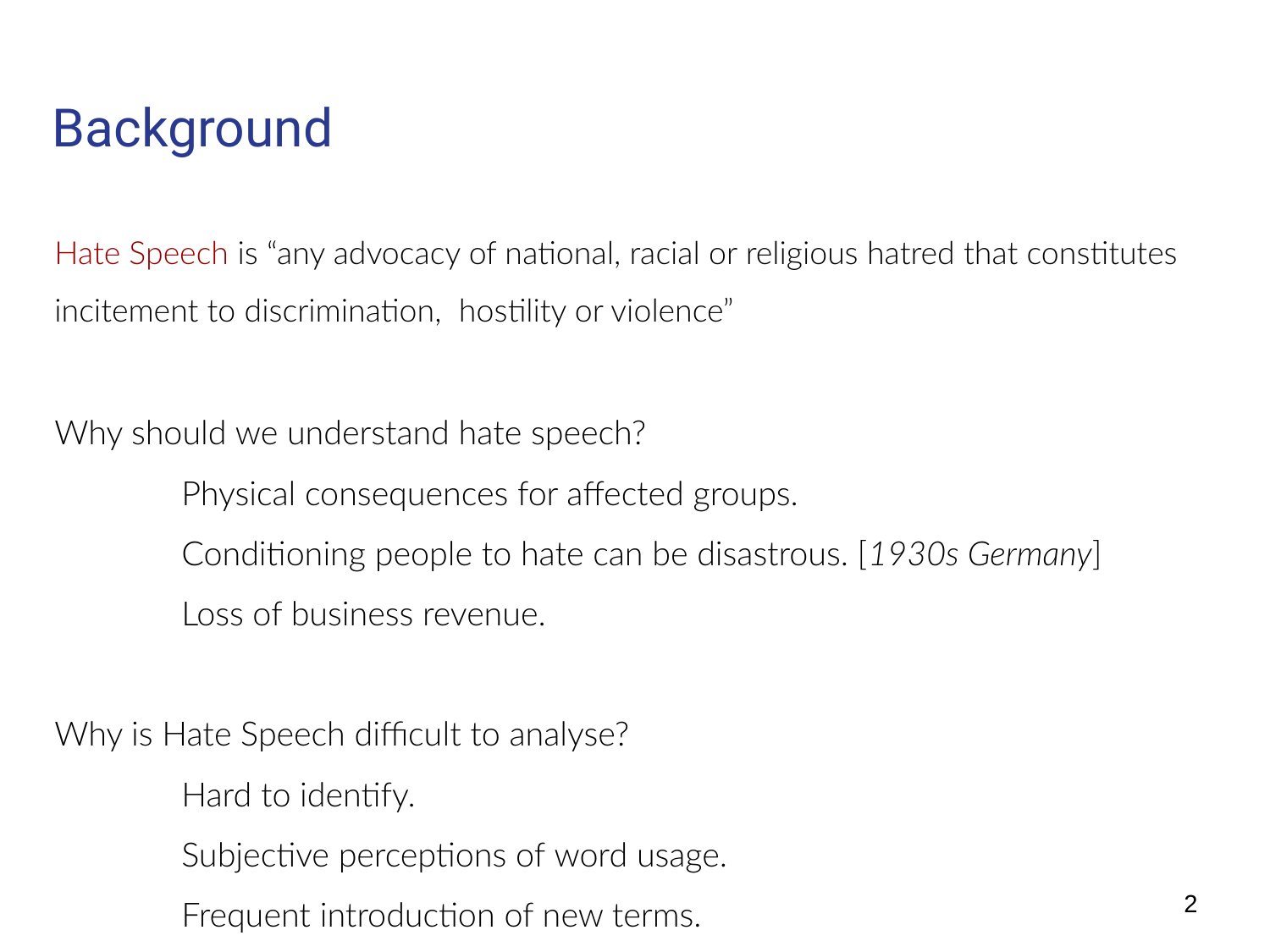

# Background
Hate Speech is “any advocacy of national, racial or religious hatred that constitutes incitement to discrimination,  hostility or violence”

Why should we understand hate speech?
	Physical consequences for affected groups.
	Conditioning people to hate can be disastrous. [1930s Germany]
	Loss of business revenue.

Why is Hate Speech difficult to analyse?
	Hard to identify.
	Subjective perceptions of word usage.
	Frequent introduction of new terms.
2